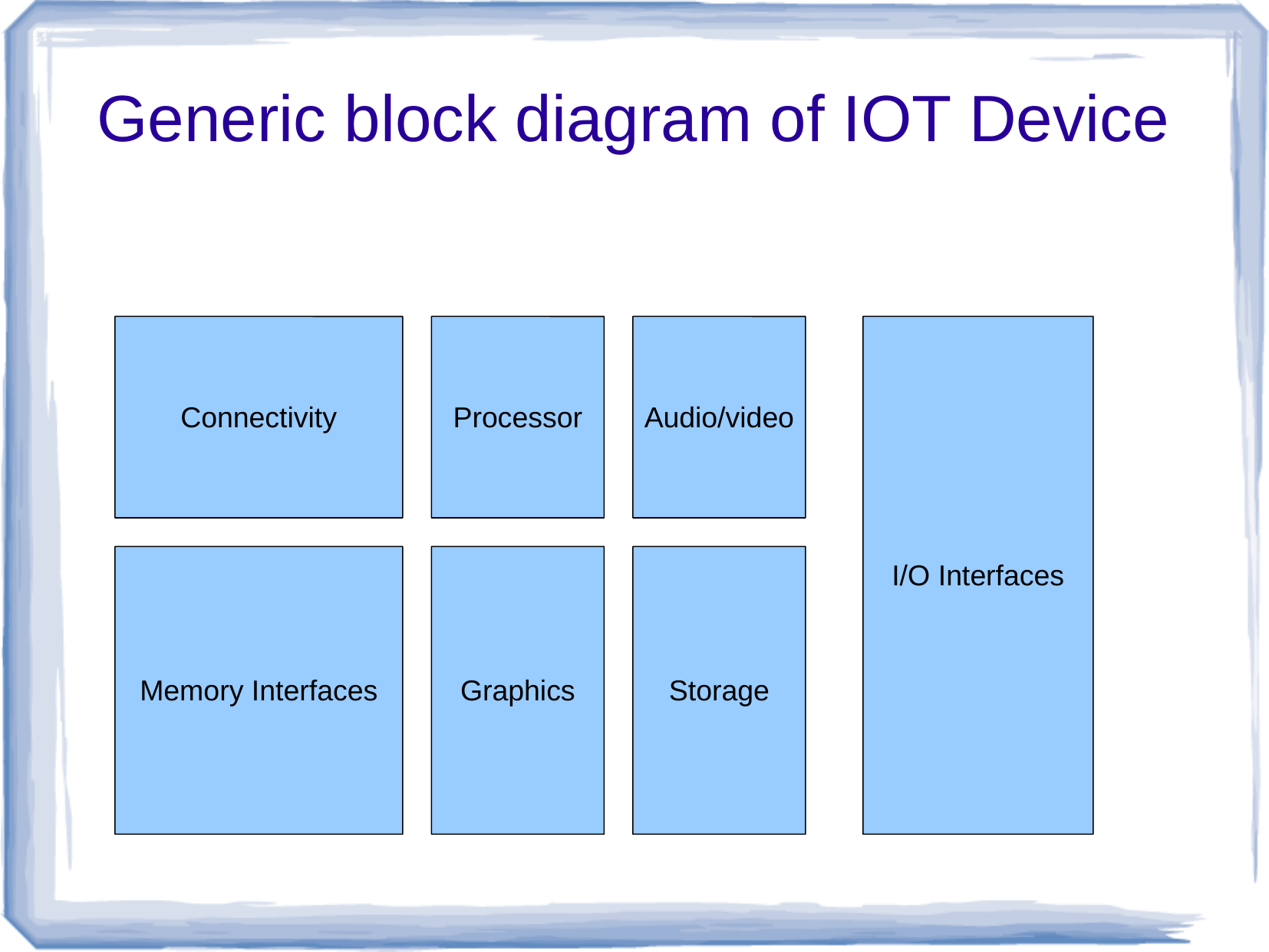

# Generic block diagram of IOT Device

Connectivity
Processor
Audio/video
I/O Interfaces
Memory Interfaces
Graphics
Storage